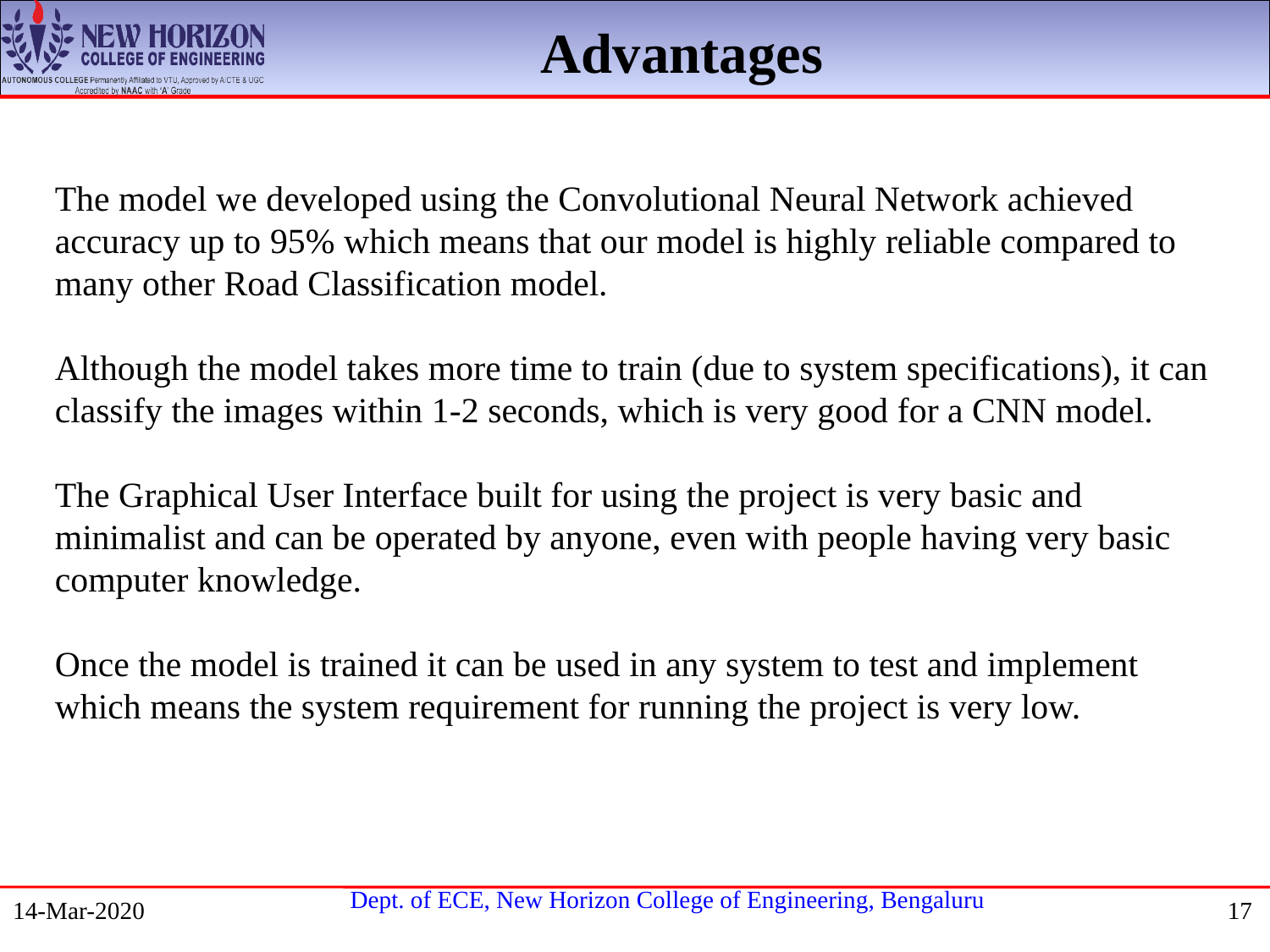

Advantages
The model we developed using the Convolutional Neural Network achieved accuracy up to 95% which means that our model is highly reliable compared to many other Road Classification model.

Although the model takes more time to train (due to system specifications), it can classify the images within 1-2 seconds, which is very good for a CNN model.

The Graphical User Interface built for using the project is very basic and minimalist and can be operated by anyone, even with people having very basic computer knowledge.

Once the model is trained it can be used in any system to test and implement which means the system requirement for running the project is very low.
14-Mar-2020

17